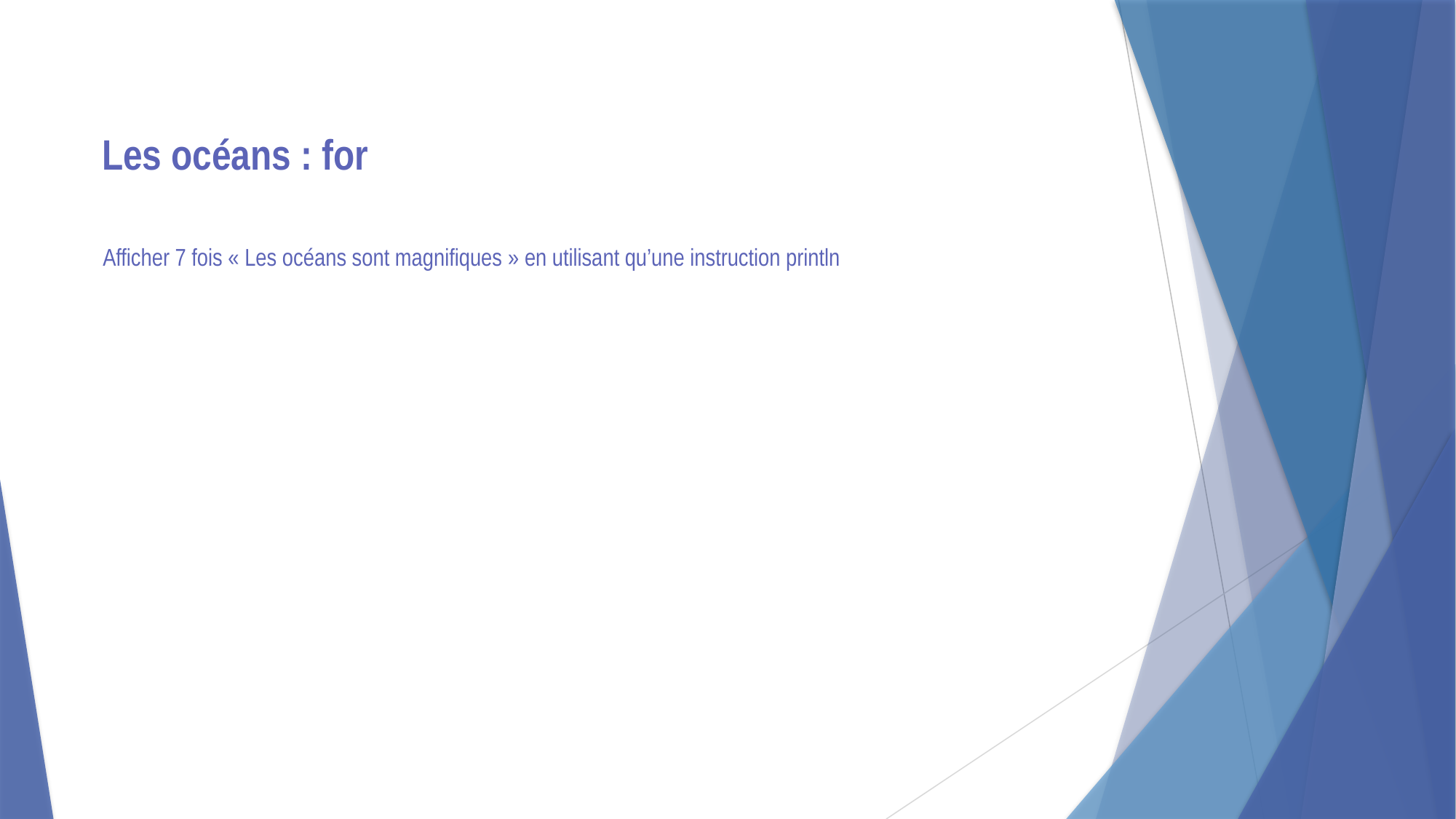

Les océans : for
Afficher 7 fois « Les océans sont magnifiques » en utilisant qu’une instruction println